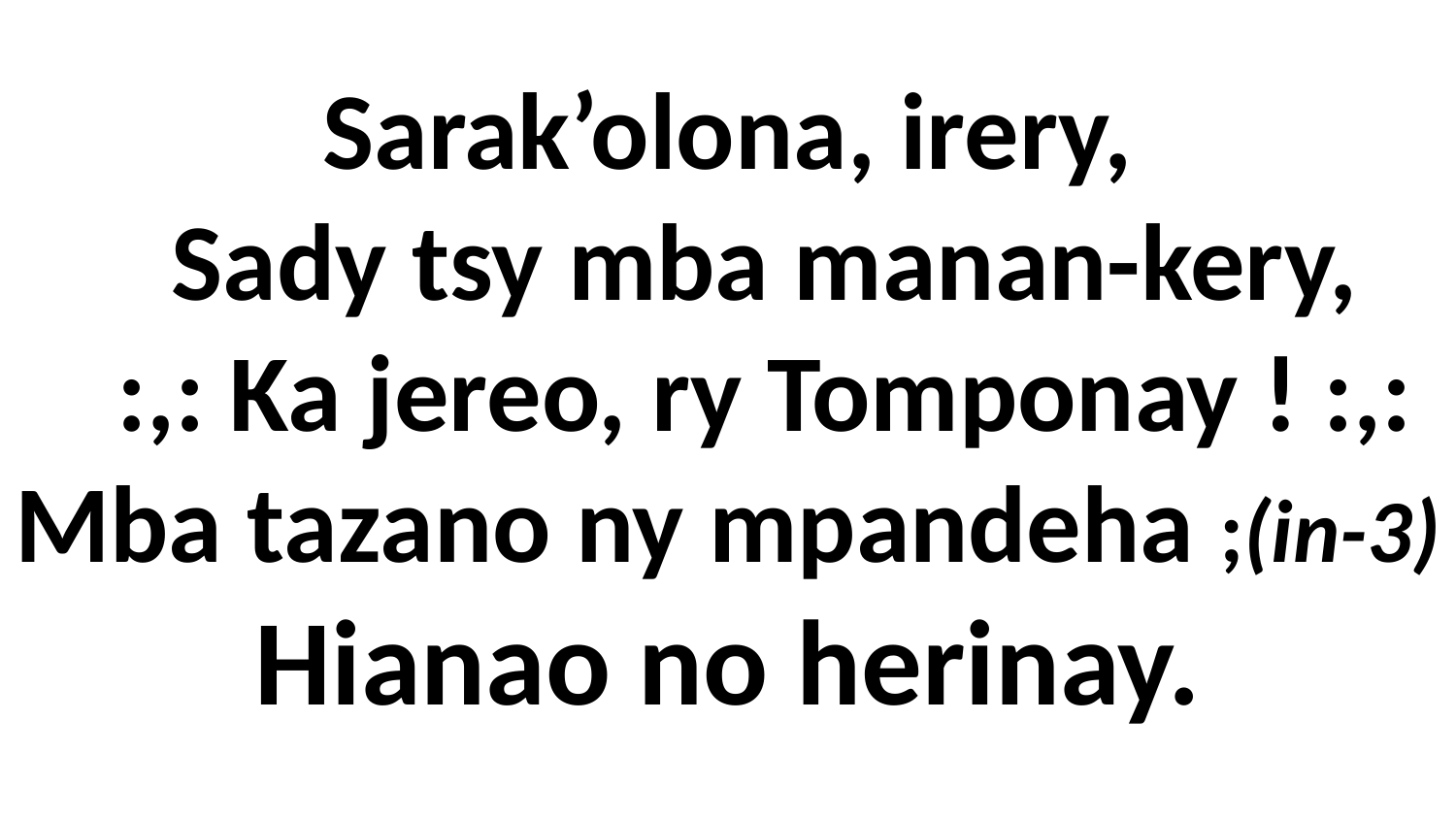

# Sarak’olona, irery, Sady tsy mba manan-kery, :,: Ka jereo, ry Tomponay ! :,: Mba tazano ny mpandeha ;(in-3) Hianao no herinay.